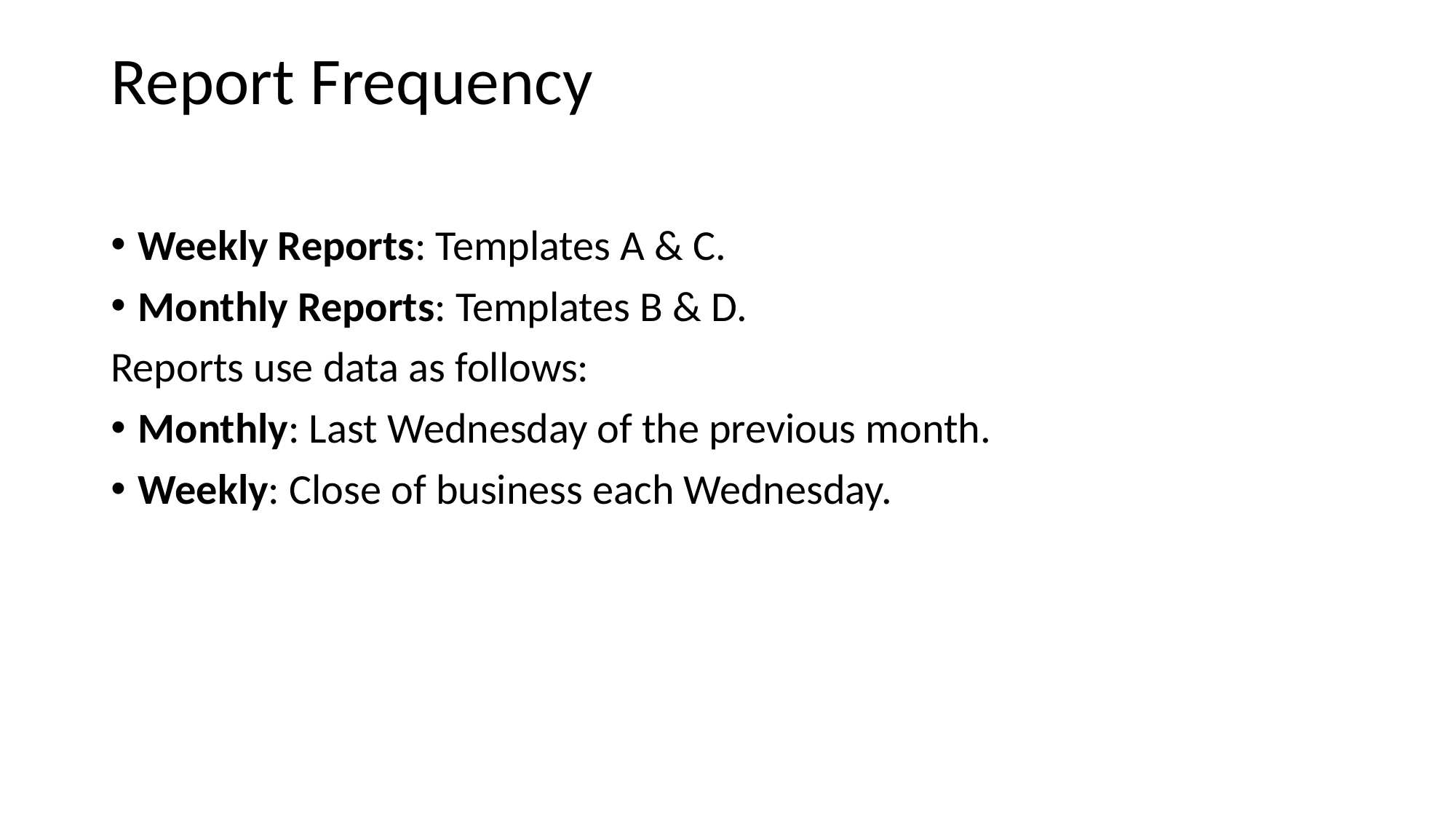

# Report Frequency
Weekly Reports: Templates A & C.
Monthly Reports: Templates B & D.
Reports use data as follows:
Monthly: Last Wednesday of the previous month.
Weekly: Close of business each Wednesday.